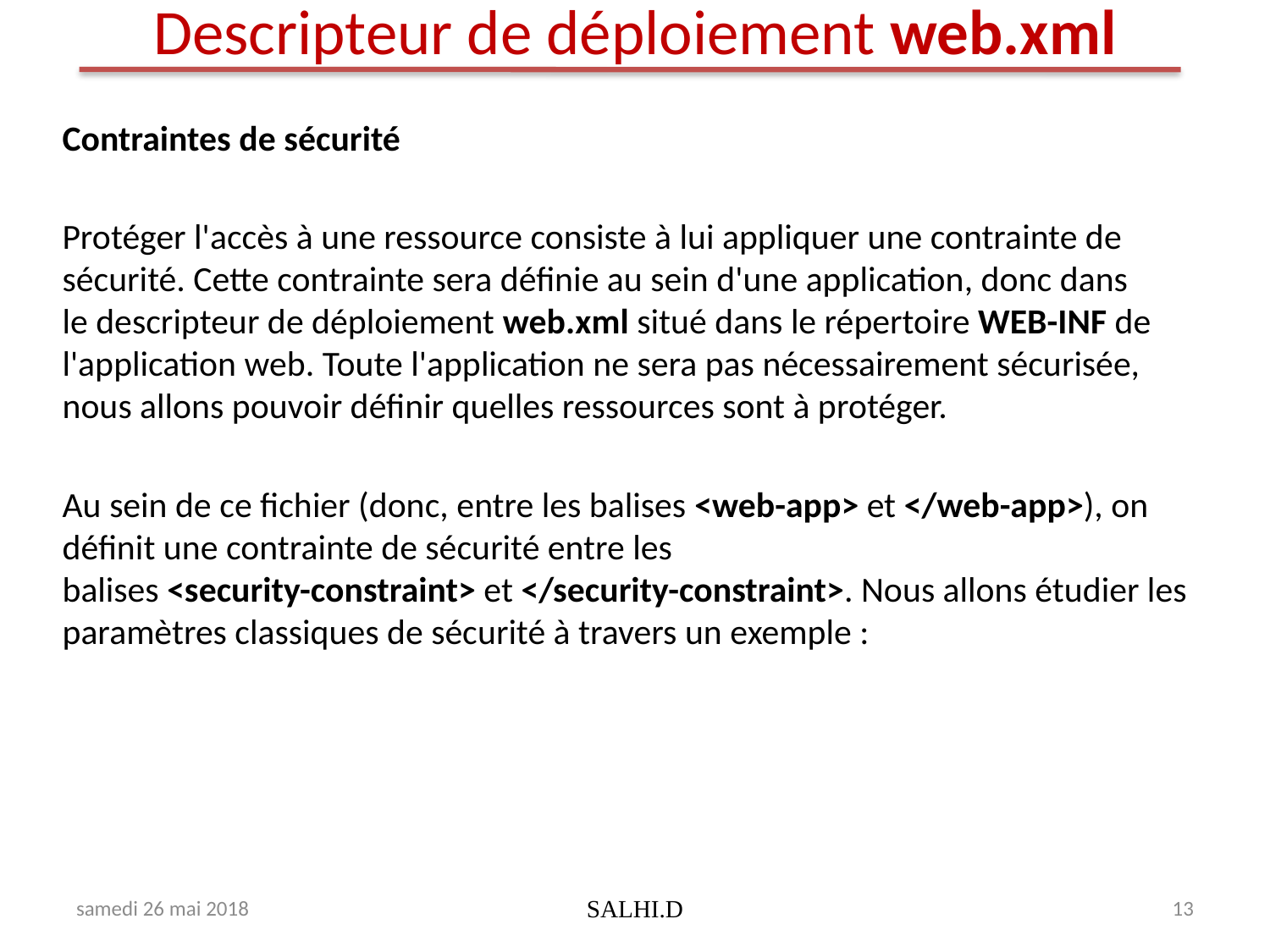

# Descripteur de déploiement web.xml
Contraintes de sécurité

Protéger l'accès à une ressource consiste à lui appliquer une contrainte de sécurité. Cette contrainte sera définie au sein d'une application, donc dans le descripteur de déploiement web.xml situé dans le répertoire WEB-INF de l'application web. Toute l'application ne sera pas nécessairement sécurisée, nous allons pouvoir définir quelles ressources sont à protéger.

Au sein de ce fichier (donc, entre les balises <web-app> et </web-app>), on définit une contrainte de sécurité entre les balises <security-constraint> et </security-constraint>. Nous allons étudier les paramètres classiques de sécurité à travers un exemple :

samedi 26 mai 2018
SALHI.D
13